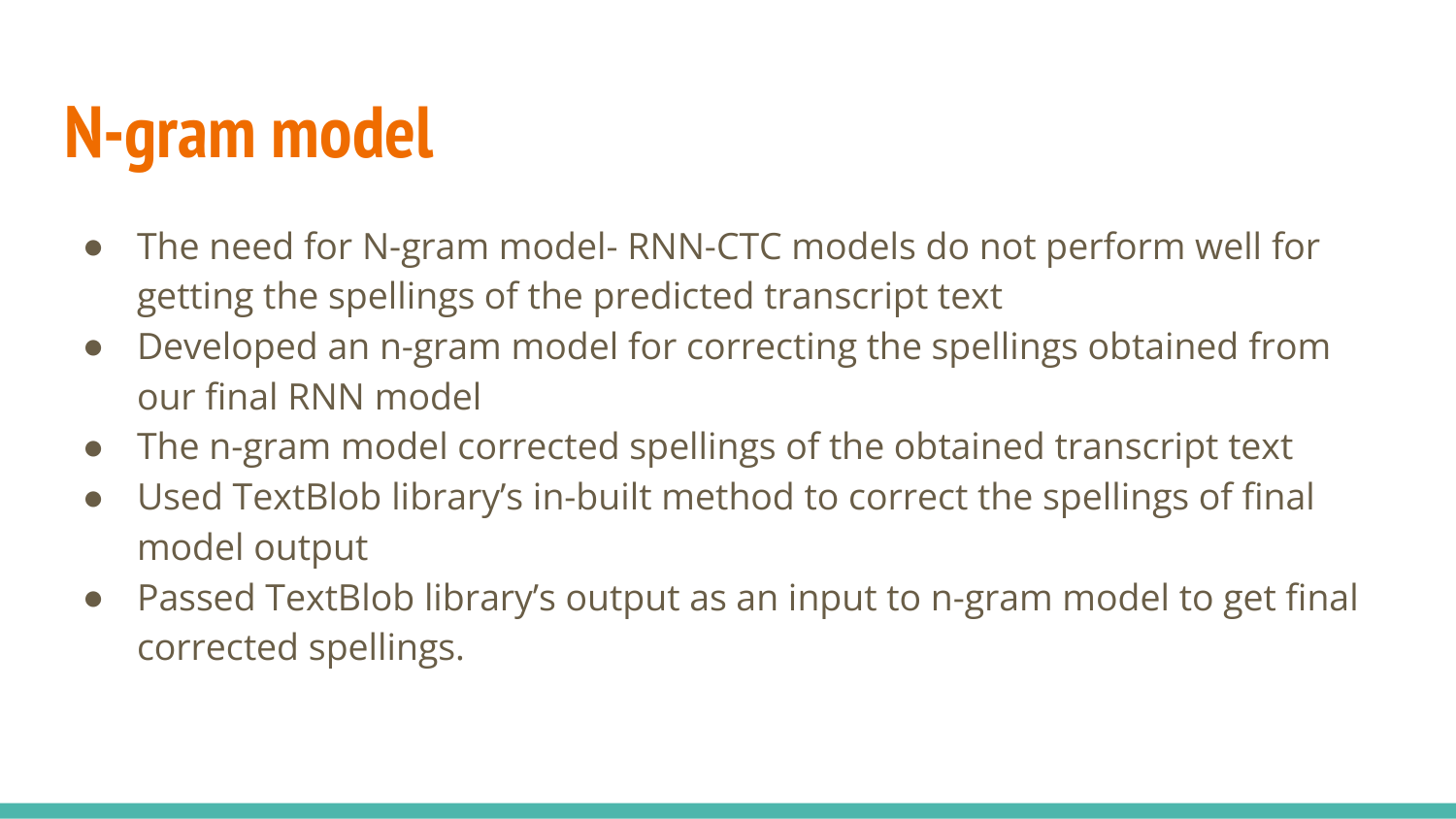

# N-gram model
The need for N-gram model- RNN-CTC models do not perform well for getting the spellings of the predicted transcript text
Developed an n-gram model for correcting the spellings obtained from our final RNN model
The n-gram model corrected spellings of the obtained transcript text
Used TextBlob library’s in-built method to correct the spellings of final model output
Passed TextBlob library’s output as an input to n-gram model to get final corrected spellings.